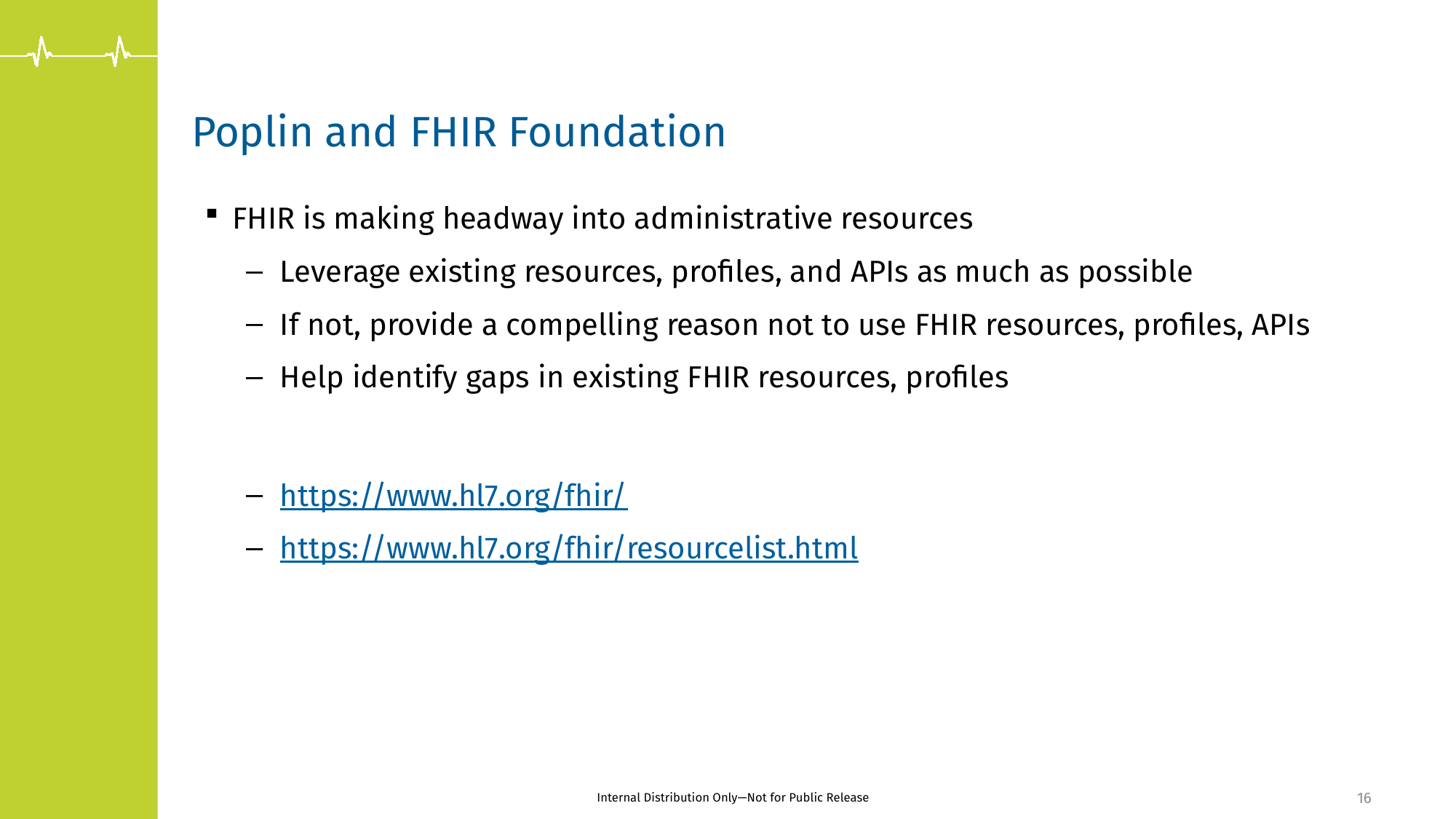

# Poplin and FHIR Foundation
FHIR is making headway into administrative resources
Leverage existing resources, profiles, and APIs as much as possible
If not, provide a compelling reason not to use FHIR resources, profiles, APIs
Help identify gaps in existing FHIR resources, profiles

https://www.hl7.org/fhir/
https://www.hl7.org/fhir/resourcelist.html

16